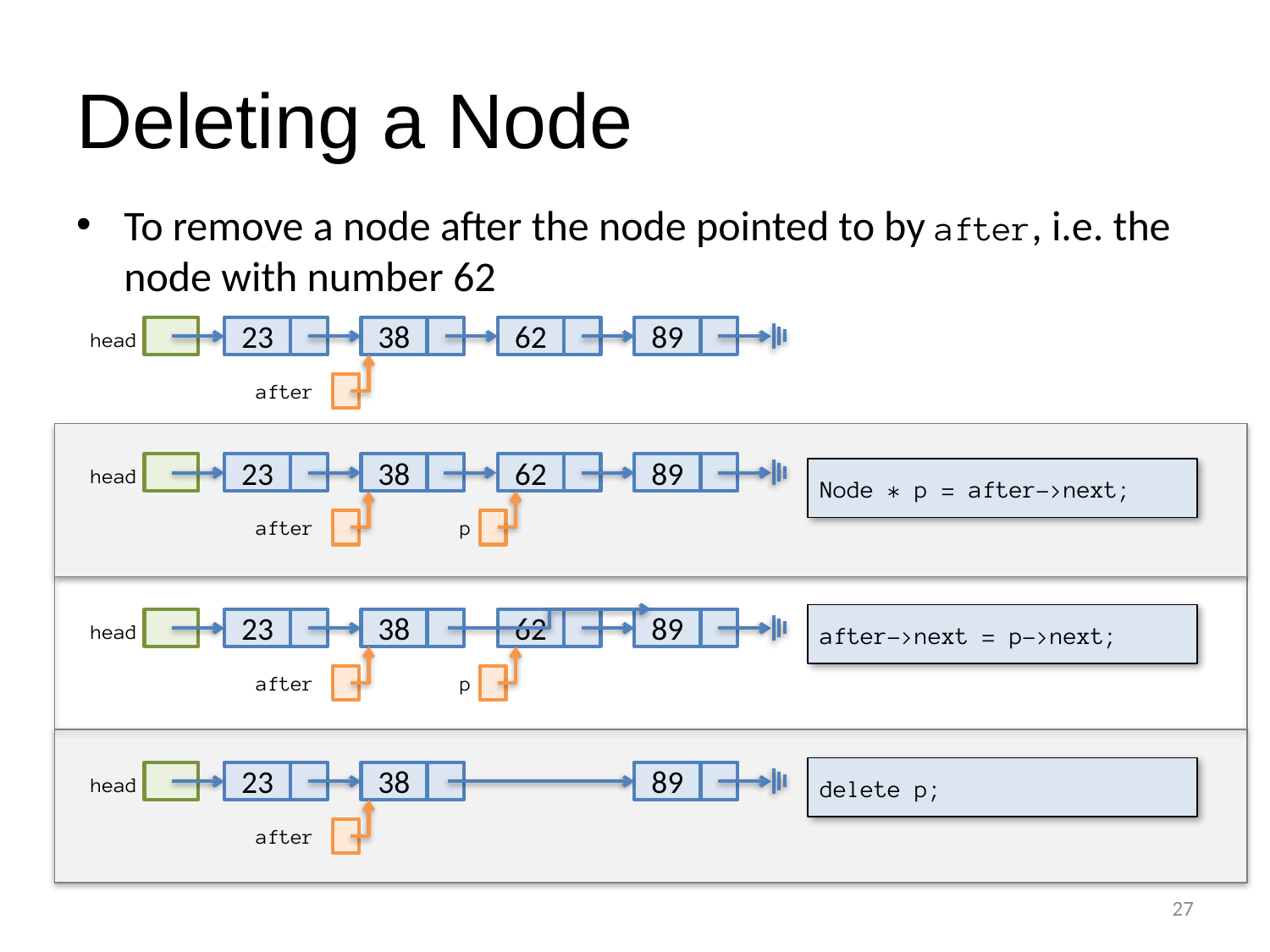

# Deleting a Node
To remove a node after the node pointed to by after, i.e. the node with number 62

23

38

62

89

head
after

23

38

62

89

head
after
p

Node * p = after->next;

after->next = p->next;

23

38

62

89

head
after
p

delete p;

23

38

89

head
after

27